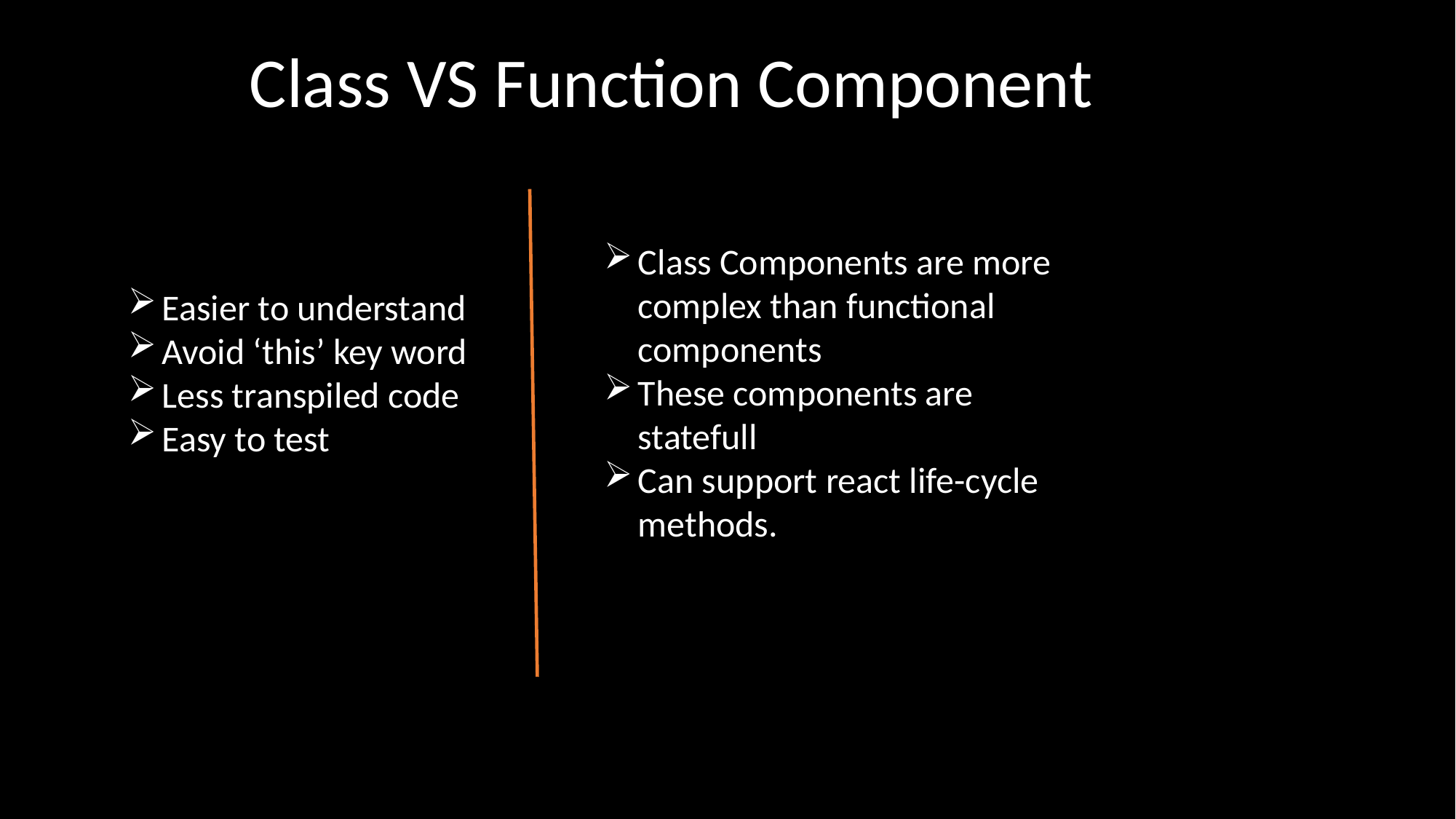

# Class VS Function Component
Class Components are more complex than functional components
These components are statefull
Can support react life-cycle methods.
Easier to understand
Avoid ‘this’ key word
Less transpiled code
Easy to test